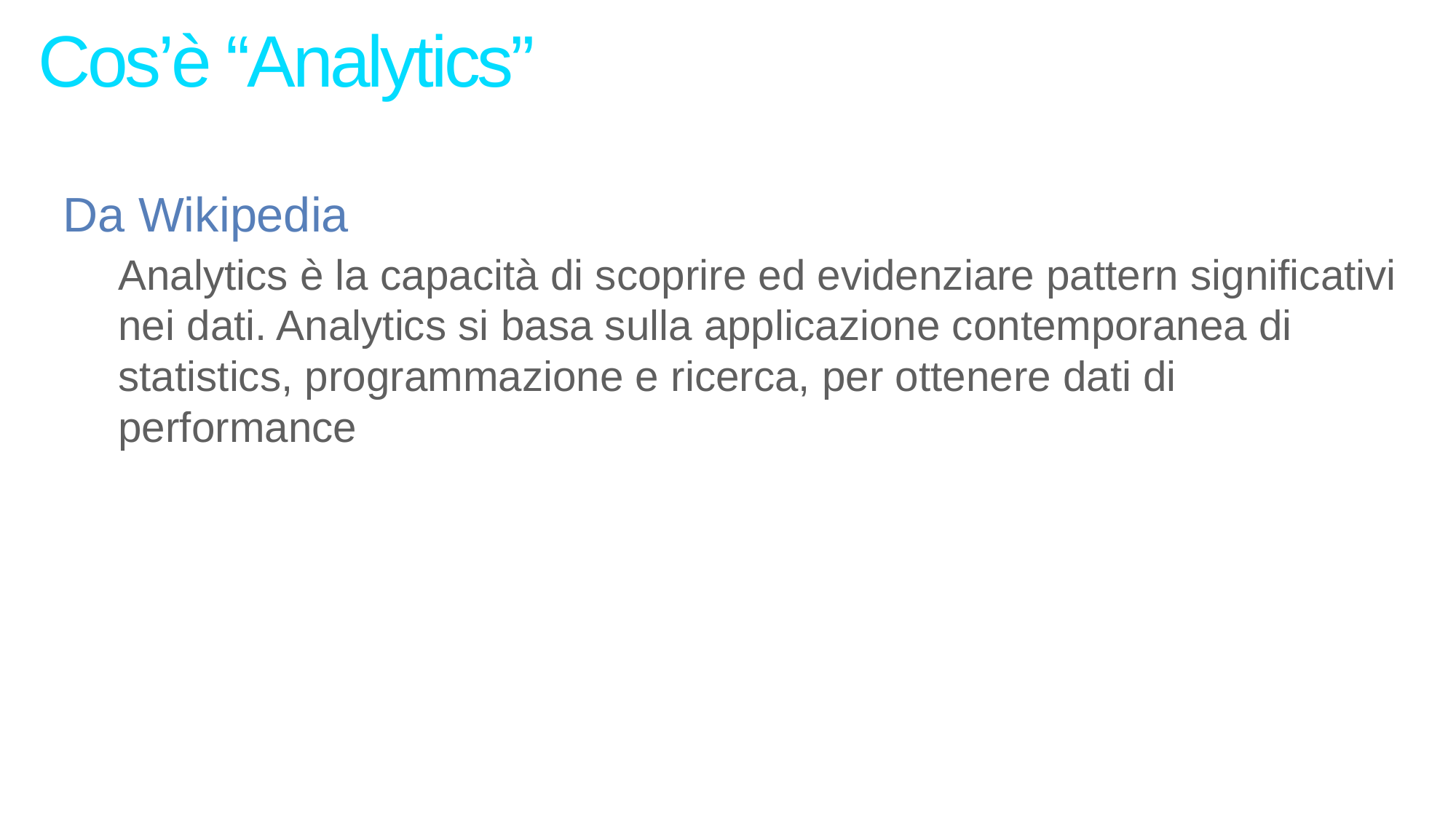

# Cos’è “Analytics”
Da Wikipedia
Analytics è la capacità di scoprire ed evidenziare pattern significativi nei dati. Analytics si basa sulla applicazione contemporanea di statistics, programmazione e ricerca, per ottenere dati di performance